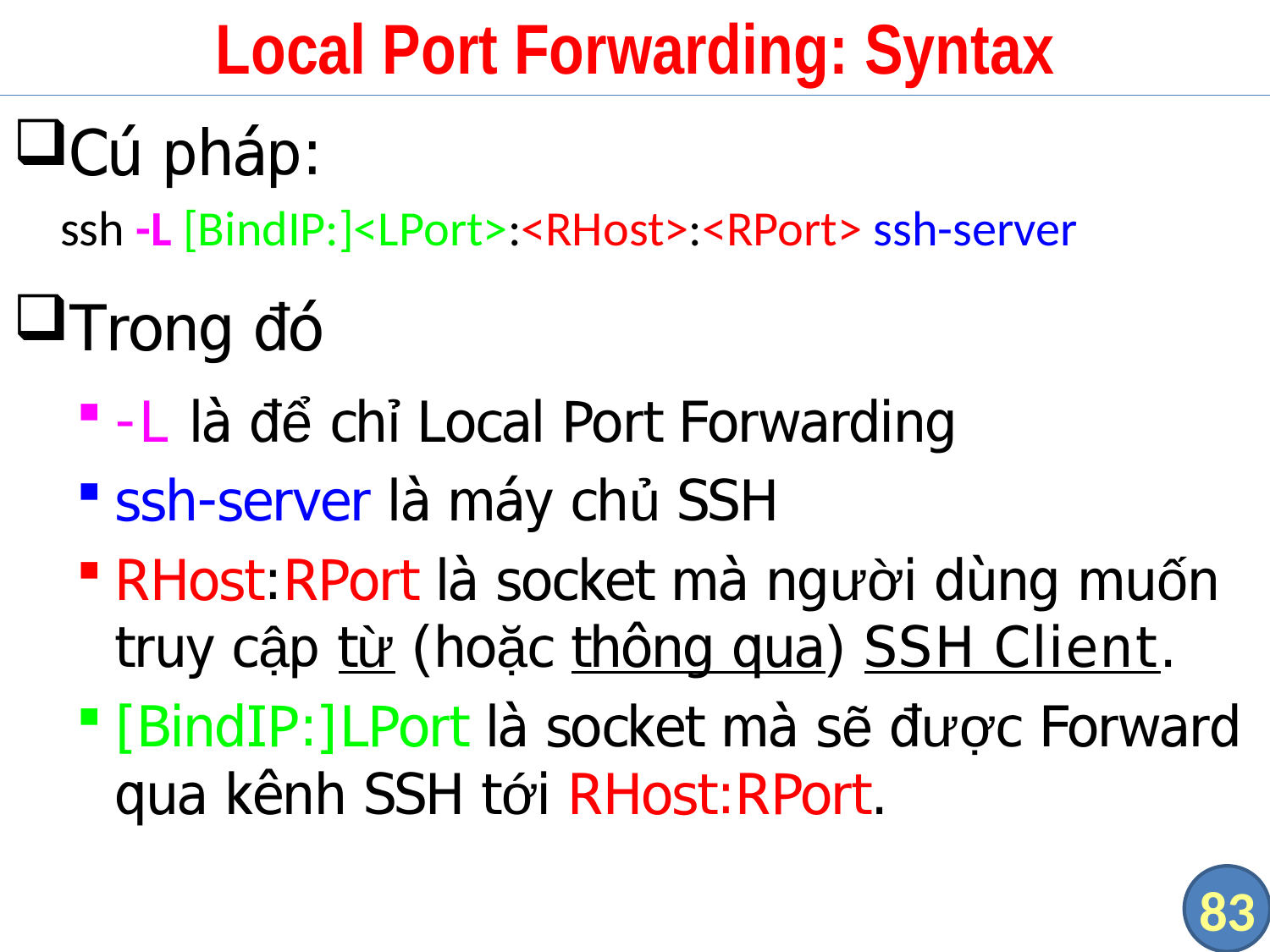

# Local Port Forwarding: Syntax
Cú pháp:
ssh -L [BindIP:]<LPort>:<RHost>:<RPort> ssh-server
Trong đó
-L là để chỉ Local Port Forwarding
ssh-server là máy chủ SSH
RHost:RPort là socket mà người dùng muốn truy cập từ (hoặc thông qua) SSH Client.
[BindIP:]LPort là socket mà sẽ được Forward qua kênh SSH tới RHost:RPort.
83